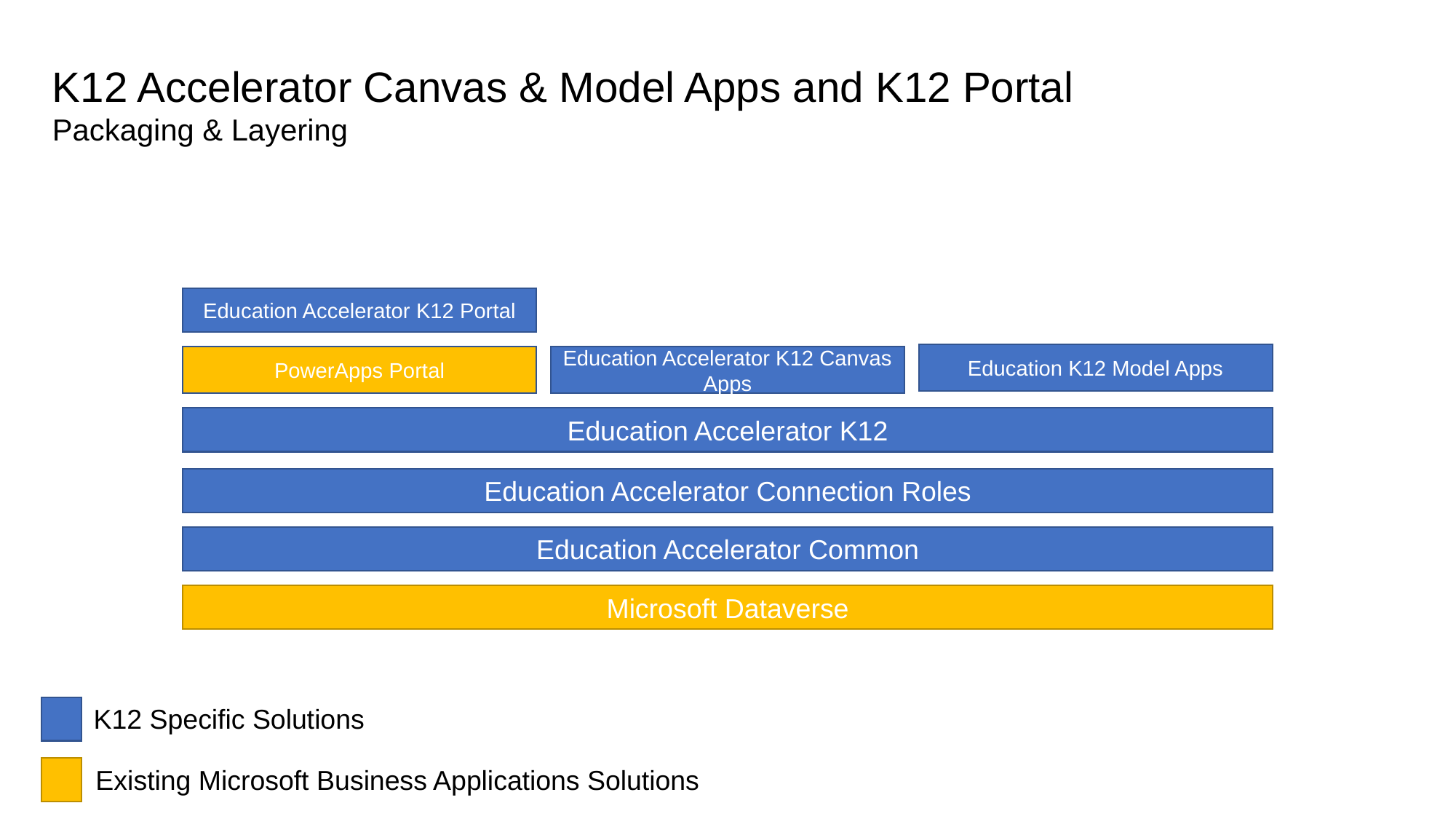

K12 Accelerator Canvas & Model Apps and K12 Portal
Packaging & Layering
Education Accelerator K12 Portal
Education K12 Model Apps
PowerApps Portal
Education Accelerator K12 Canvas Apps
Education Accelerator K12
Education Accelerator Connection Roles
Education Accelerator Common
Microsoft Dataverse
K12 Specific Solutions

Existing Microsoft Business Applications Solutions